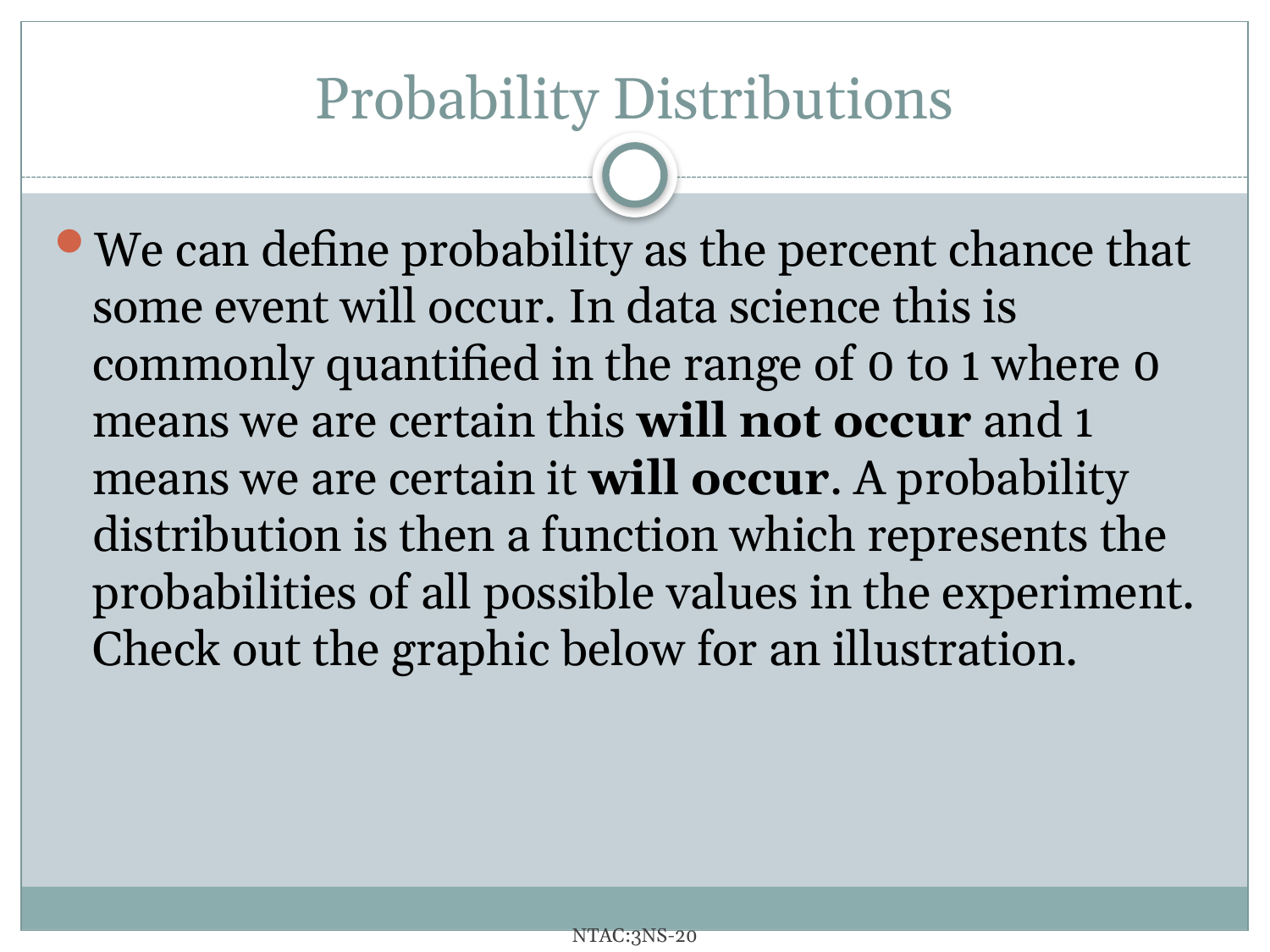

# Probability Distributions
We can define probability as the percent chance that some event will occur. In data science this is commonly quantified in the range of 0 to 1 where 0 means we are certain this will not occur and 1 means we are certain it will occur. A probability distribution is then a function which represents the probabilities of all possible values in the experiment. Check out the graphic below for an illustration.

NTAC:3NS-20